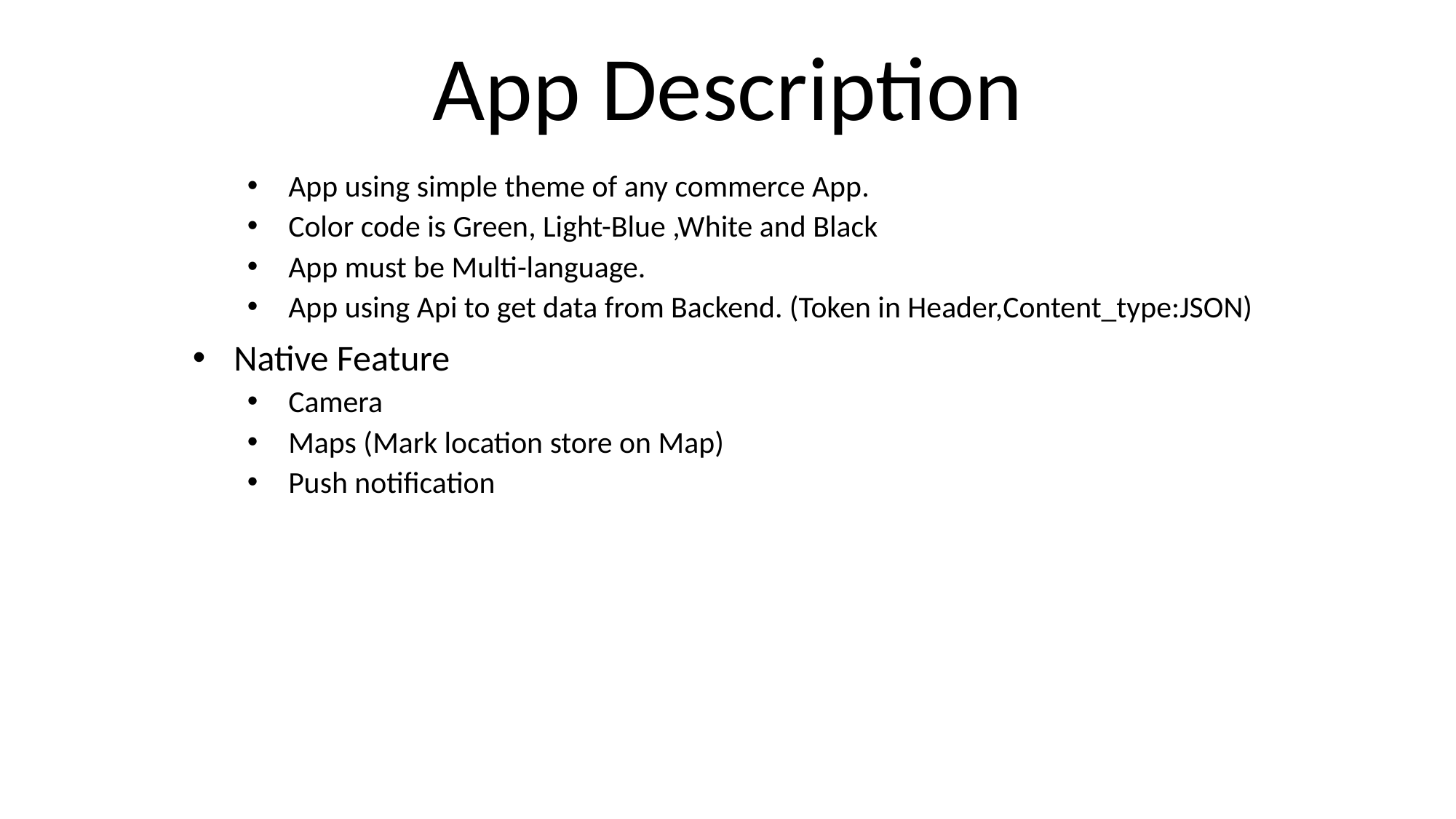

# App Description
App using simple theme of any commerce App.
Color code is Green, Light-Blue ,White and Black
App must be Multi-language.
App using Api to get data from Backend. (Token in Header,Content_type:JSON)
Native Feature
Camera
Maps (Mark location store on Map)
Push notification